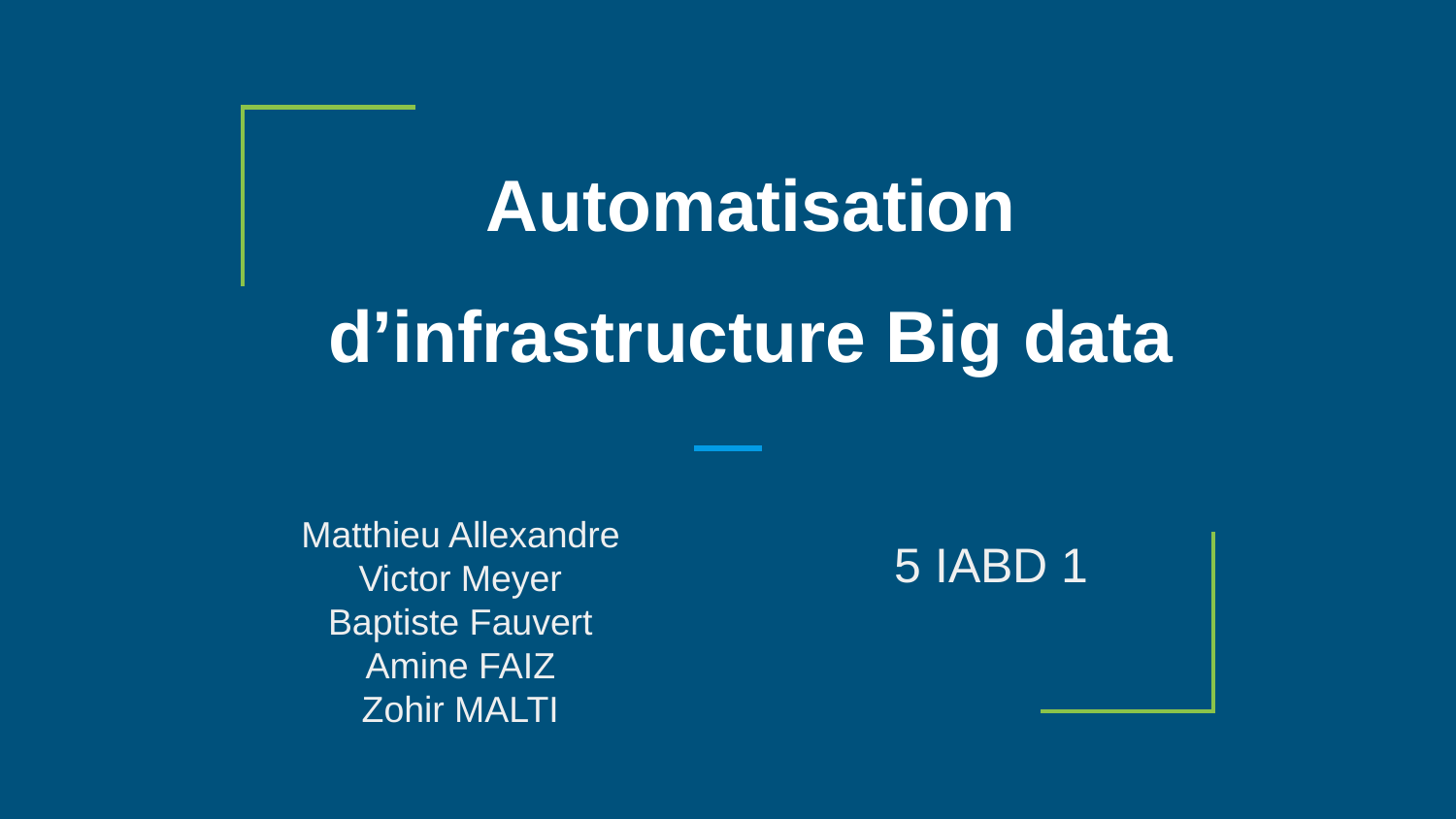

# Automatisation d’infrastructure Big data

5 IABD 1
Matthieu Allexandre
Victor Meyer
Baptiste Fauvert
Amine FAIZ
Zohir MALTI